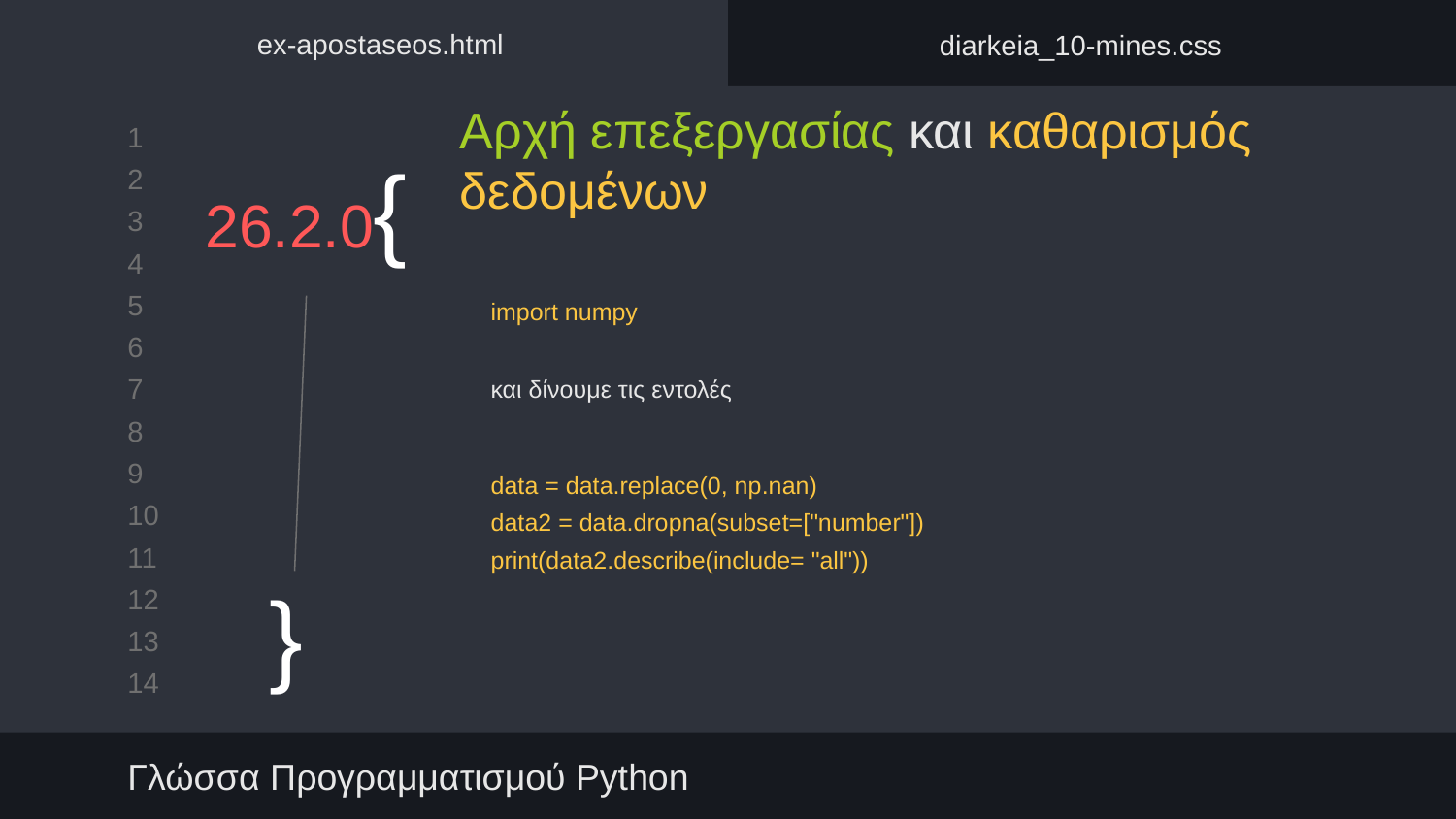

ex-apostaseos.html
diarkeia_10-mines.css
Αρχή επεξεργασίας και καθαρισμός δεδομένων
# 26.2.0{
import numpy
και δίνουμε τις εντολές
data = data.replace(0, np.nan)
data2 = data.dropna(subset=["number"])
print(data2.describe(include= "all"))

}
Γλώσσα Προγραμματισμού Python